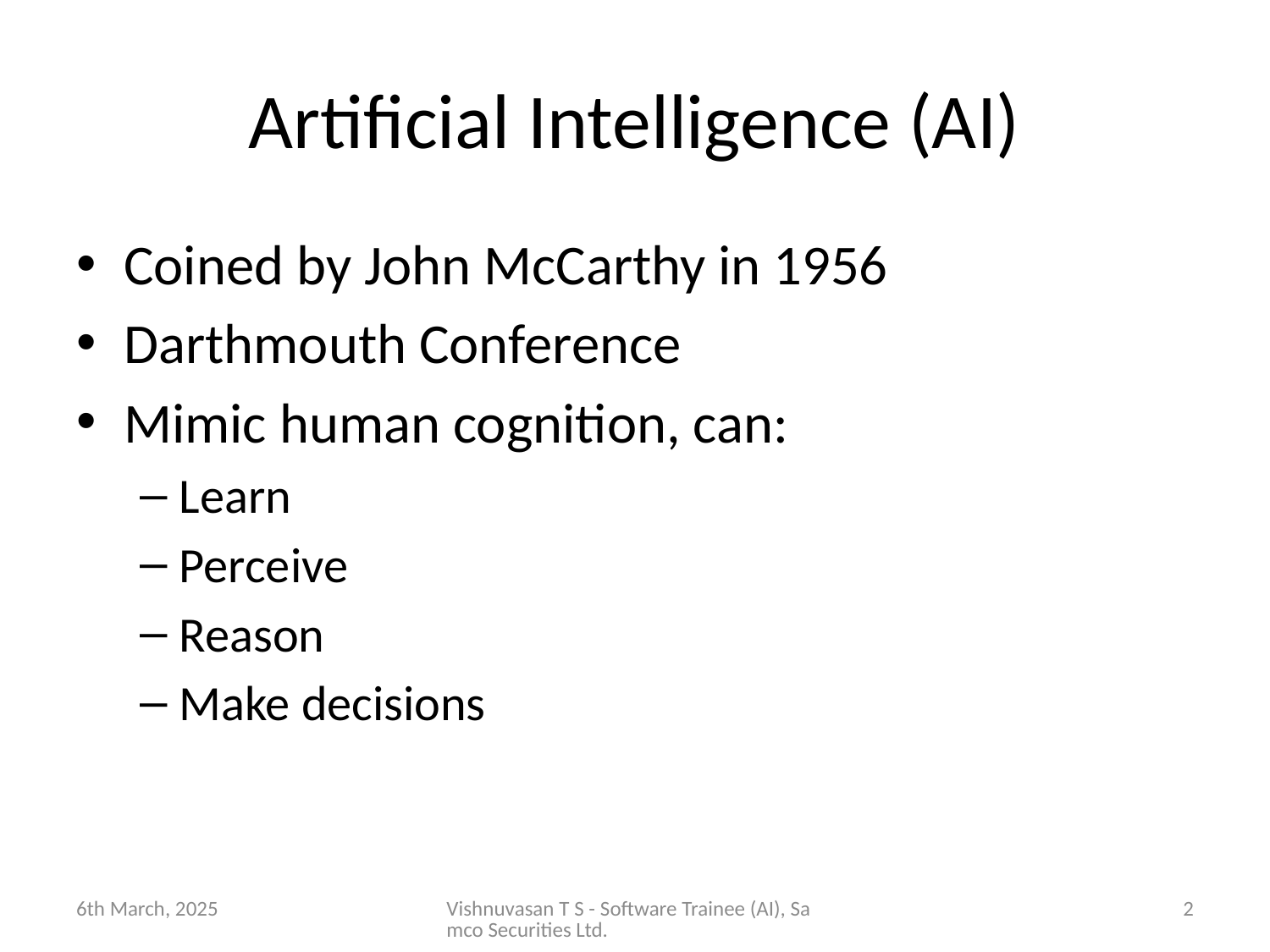

# Artificial Intelligence (AI)
Coined by John McCarthy in 1956
Darthmouth Conference
Mimic human cognition, can:
Learn
Perceive
Reason
Make decisions
6th March, 2025
Vishnuvasan T S - Software Trainee (AI), Samco Securities Ltd.
2